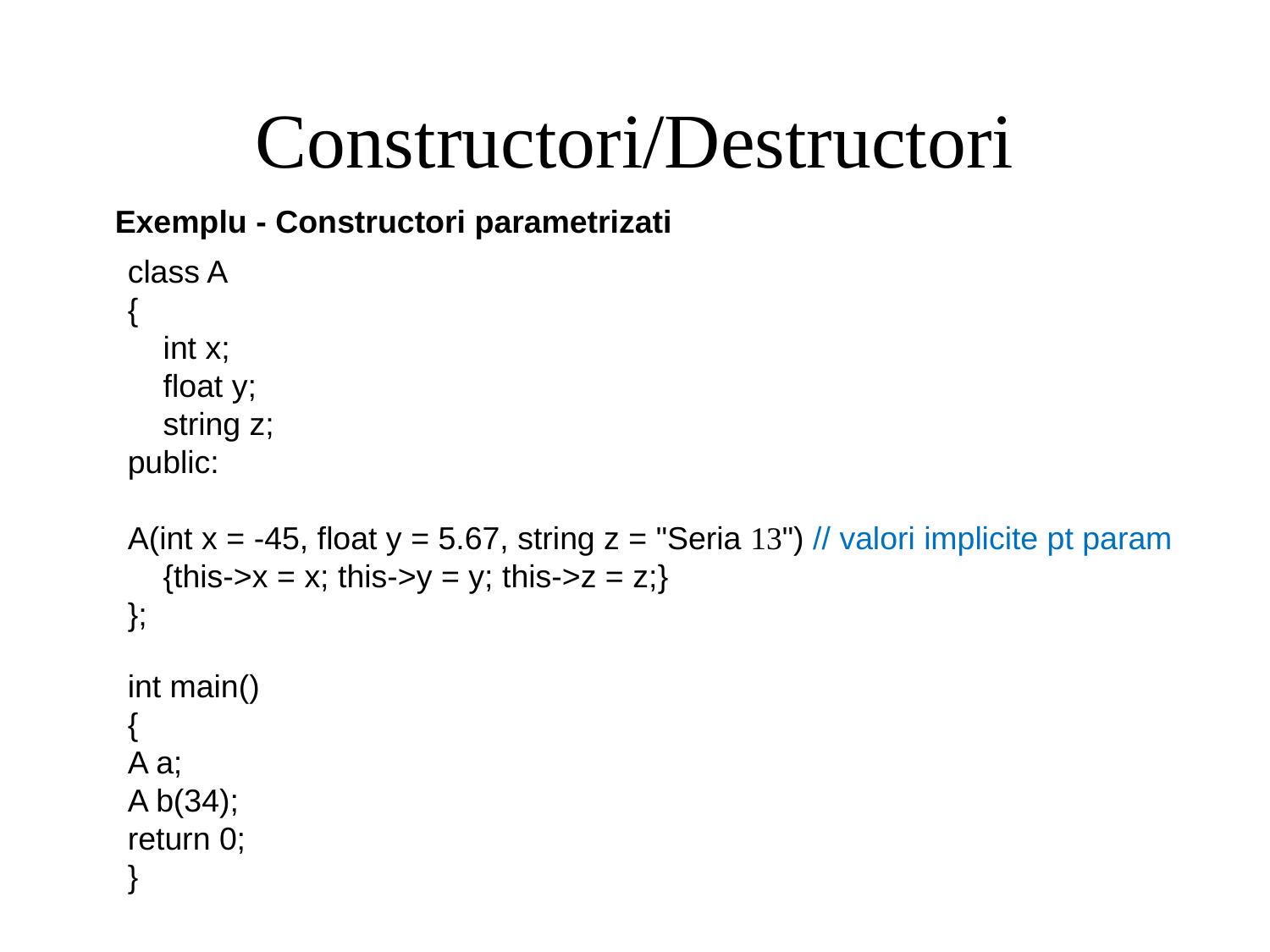

Constructori/Destructori
Exemplu - Constructori parametrizati
class A
{
    int x;
    float y;
    string z;
public:

A(int x = -45, float y = 5.67, string z = "Seria 13") // valori implicite pt param
    {this->x = x; this->y = y; this->z = z;}
};

int main()
{
A a;
A b(34);
return 0;
}